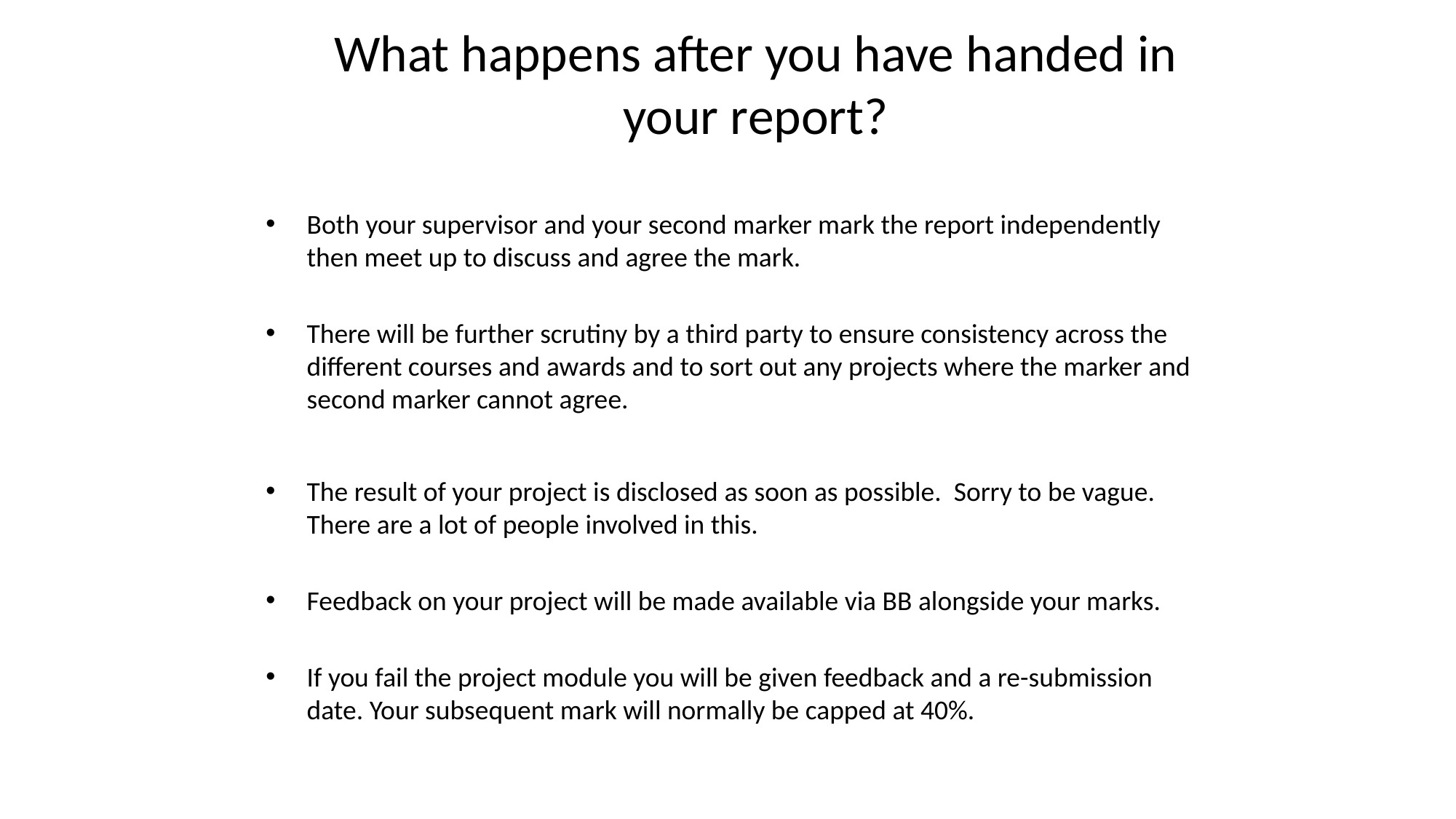

# What happens after you have handed in your report?
Both your supervisor and your second marker mark the report independently then meet up to discuss and agree the mark.

There will be further scrutiny by a third party to ensure consistency across the different courses and awards and to sort out any projects where the marker and second marker cannot agree.

The result of your project is disclosed as soon as possible.  Sorry to be vague.  There are a lot of people involved in this.

Feedback on your project will be made available via BB alongside your marks.

If you fail the project module you will be given feedback and a re-submission date. Your subsequent mark will normally be capped at 40%.